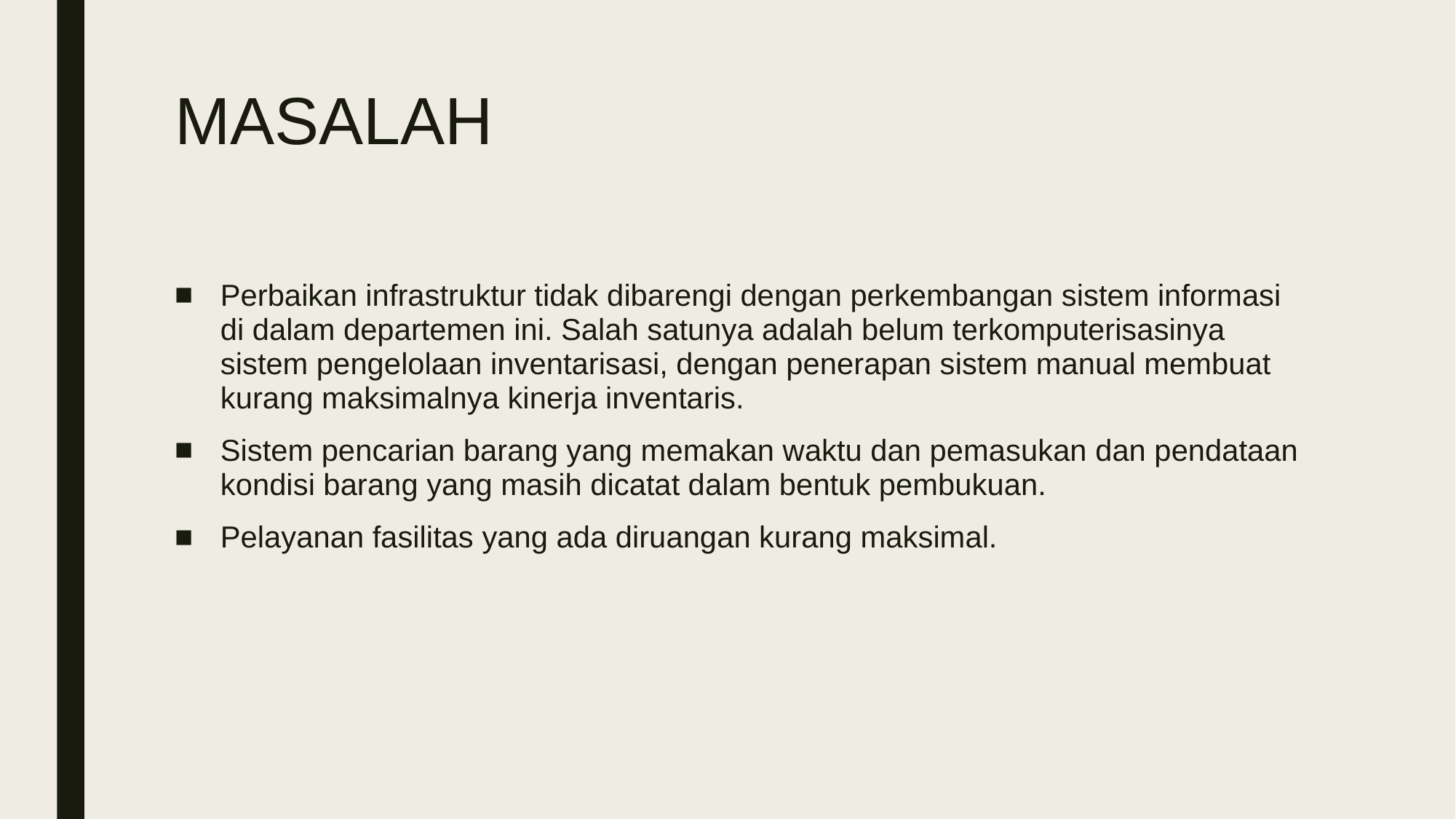

# MASALAH
Perbaikan infrastruktur tidak dibarengi dengan perkembangan sistem informasi di dalam departemen ini. Salah satunya adalah belum terkomputerisasinya sistem pengelolaan inventarisasi, dengan penerapan sistem manual membuat kurang maksimalnya kinerja inventaris.
Sistem pencarian barang yang memakan waktu dan pemasukan dan pendataan kondisi barang yang masih dicatat dalam bentuk pembukuan.
Pelayanan fasilitas yang ada diruangan kurang maksimal.